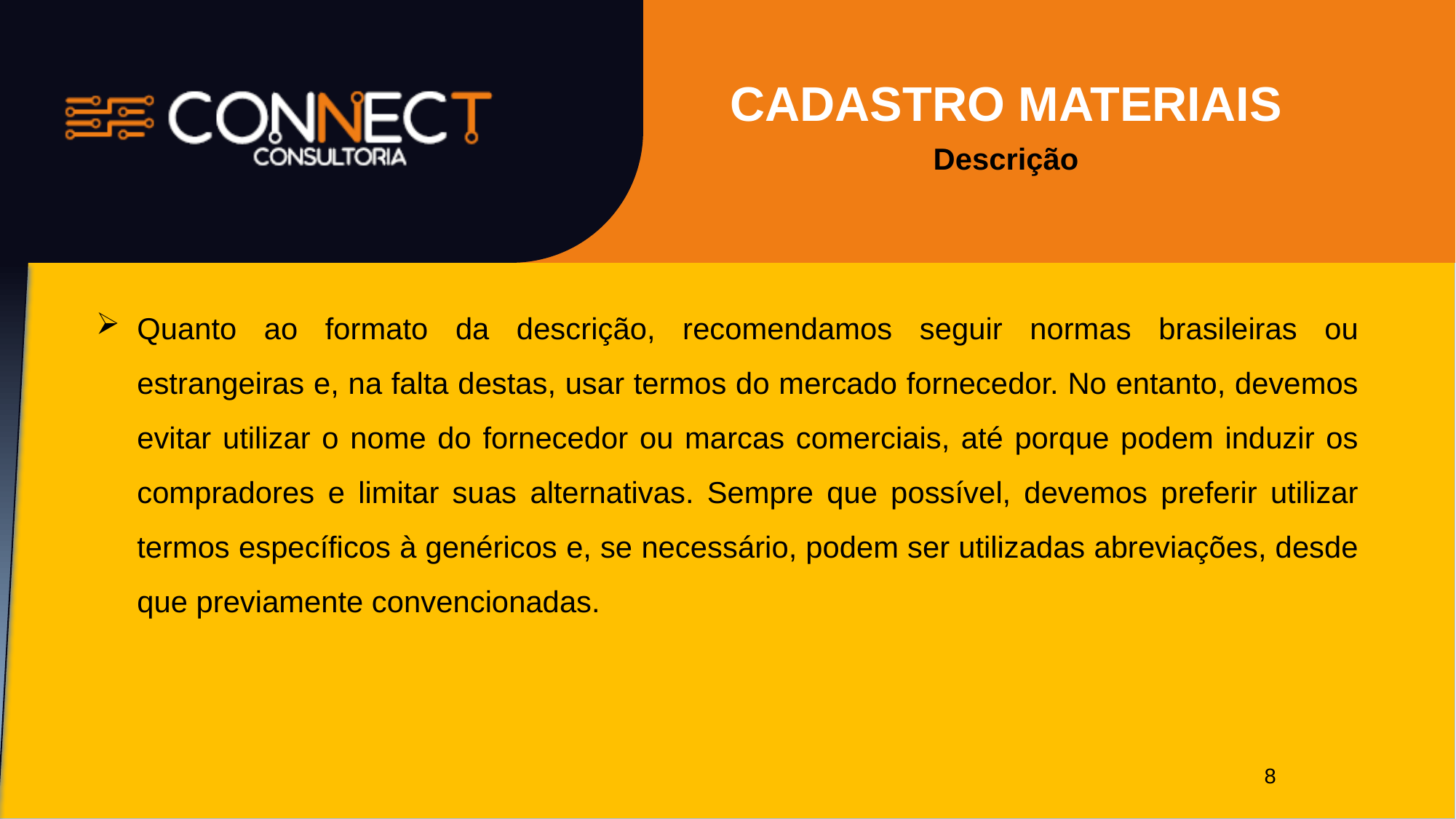

CADASTRO MATERIAIS
Descrição
Quanto ao formato da descrição, recomendamos seguir normas brasileiras ou estrangeiras e, na falta destas, usar termos do mercado fornecedor. No entanto, devemos evitar utilizar o nome do fornecedor ou marcas comerciais, até porque podem induzir os compradores e limitar suas alternativas. Sempre que possível, devemos preferir utilizar termos específicos à genéricos e, se necessário, podem ser utilizadas abreviações, desde que previamente convencionadas.

8